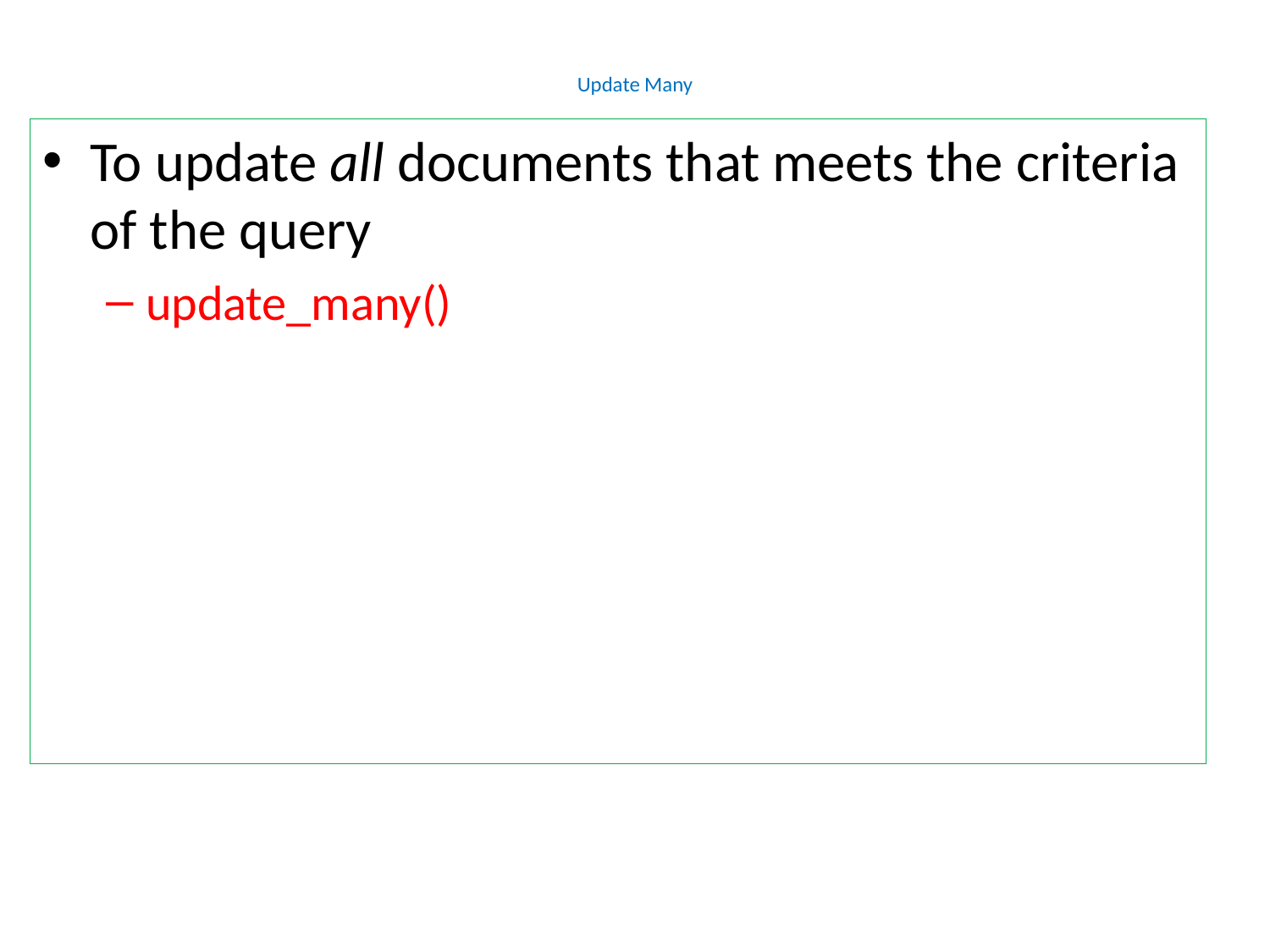

# Update Many
To update all documents that meets the criteria of the query
update_many()